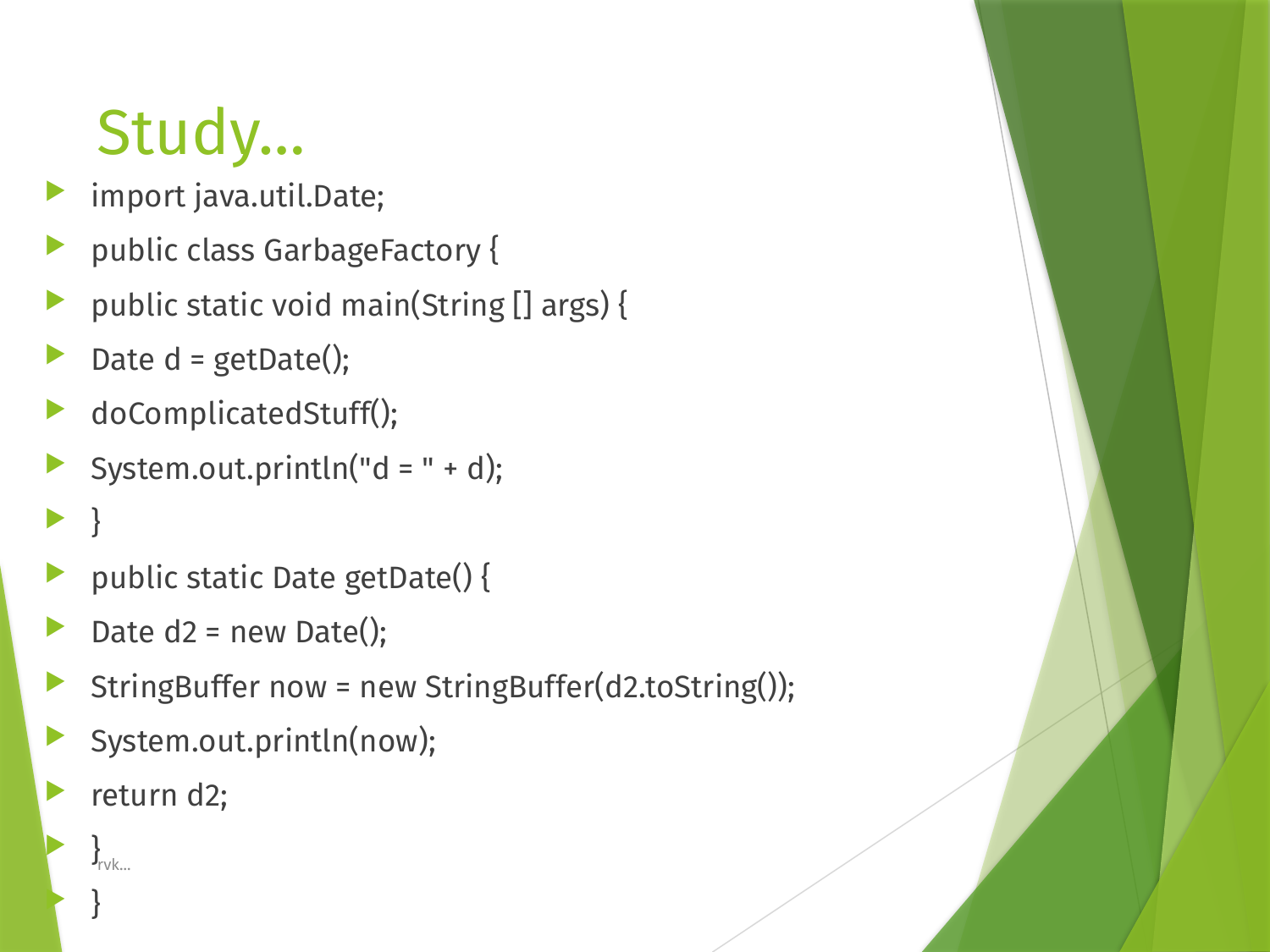

# Study…
import java.util.Date;
public class GarbageFactory {
public static void main(String [] args) {
Date d = getDate();
doComplicatedStuff();
System.out.println("d = " + d);
}
public static Date getDate() {
Date d2 = new Date();
StringBuffer now = new StringBuffer(d2.toString());
System.out.println(now);
return d2;
}
}
rvk...